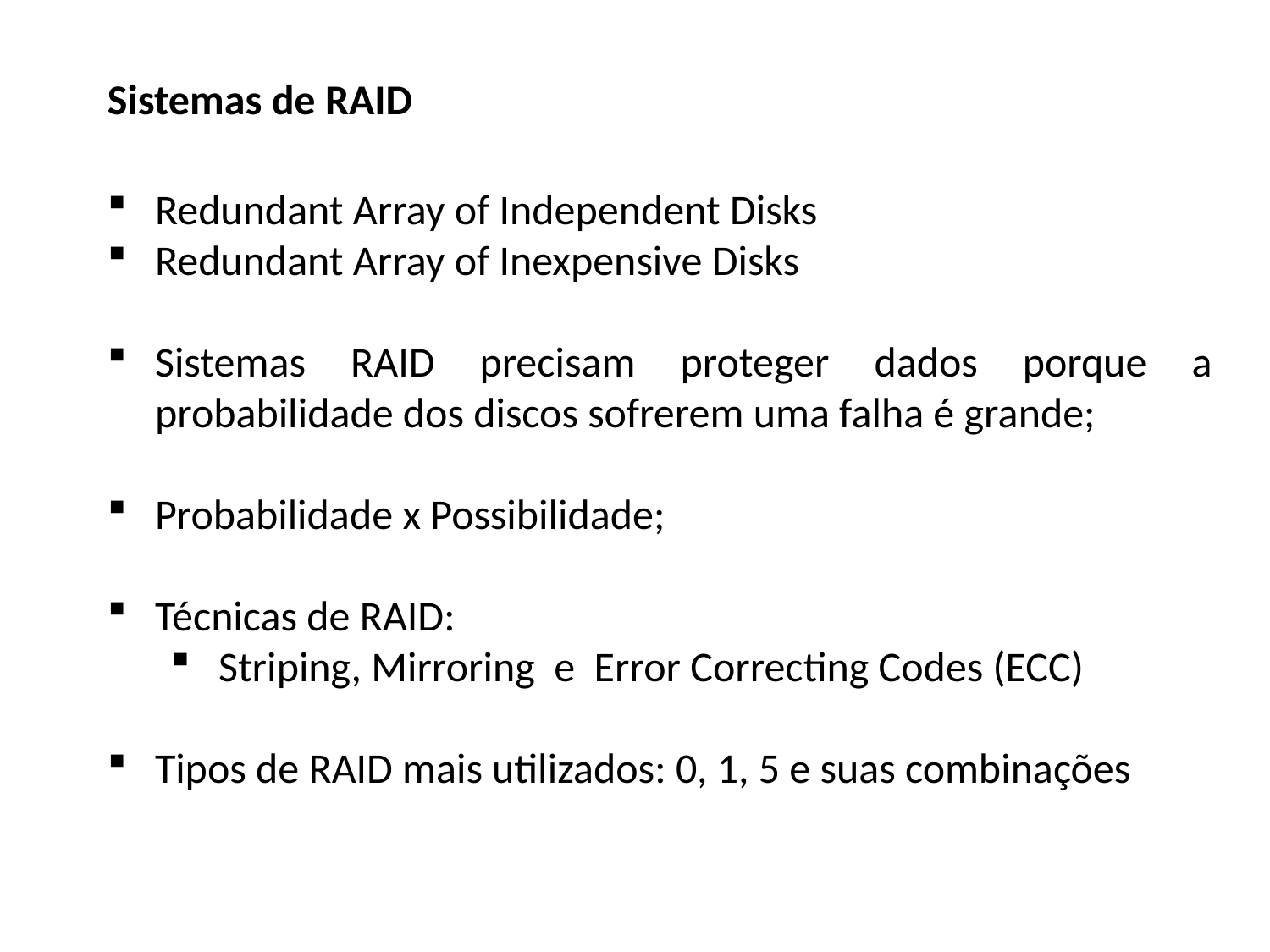

Sistemas de RAID
Redundant Array of Independent Disks
Redundant Array of Inexpensive Disks

Sistemas RAID precisam proteger dados porque a probabilidade dos discos sofrerem uma falha é grande;

Probabilidade x Possibilidade;

Técnicas de RAID:
Striping, Mirroring  e  Error Correcting Codes (ECC)

Tipos de RAID mais utilizados: 0, 1, 5 e suas combinações